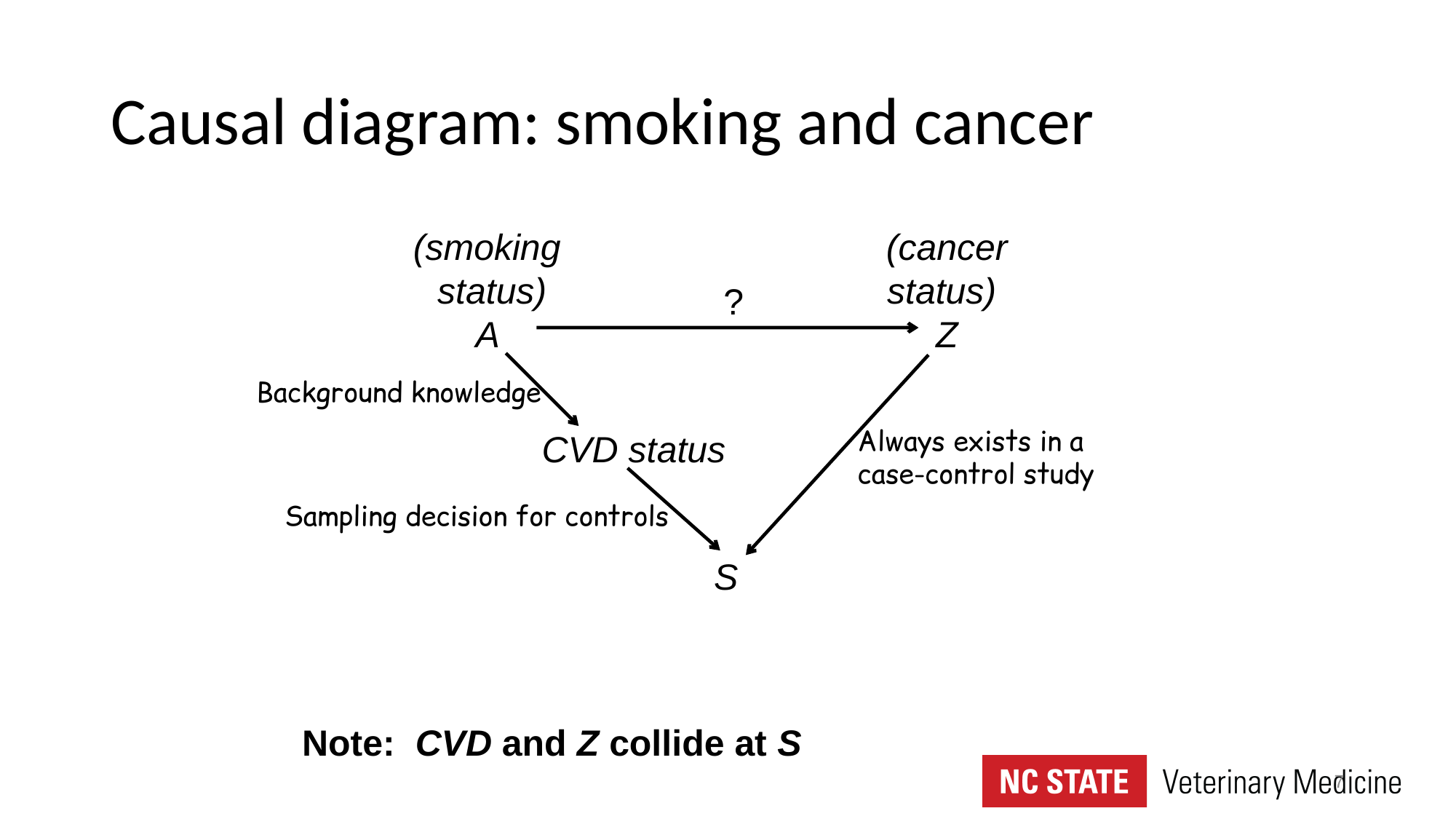

# Causal diagram: smoking and cancer
(smoking
status)
A
(cancer
status)
Z
?

Background knowledge
Always exists in a
case-control study
CVD status

Sampling decision for controls
S
Note:  CVD and Z collide at S
7